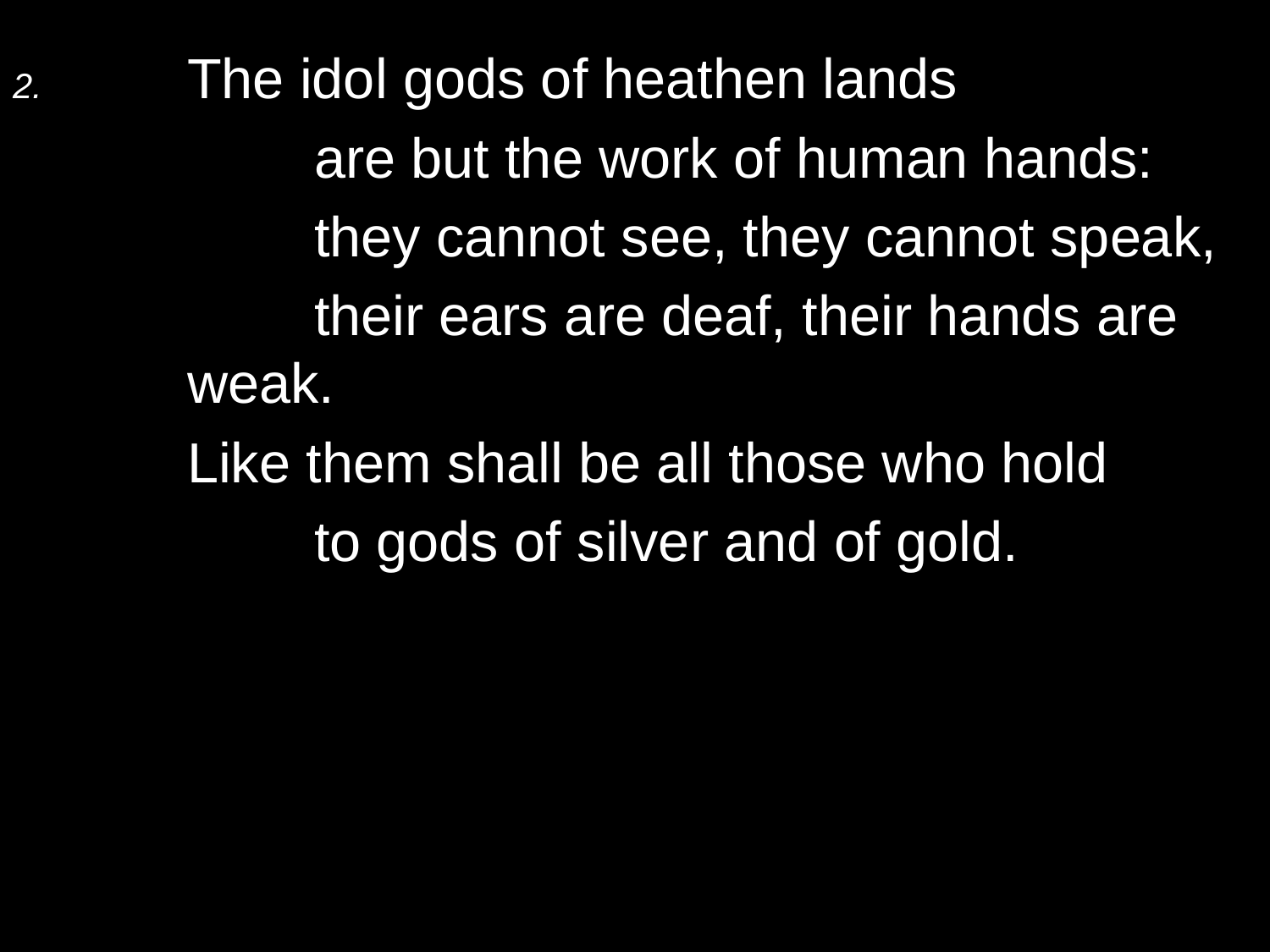

2.	The idol gods of heathen lands
		are but the work of human hands:
		they cannot see, they cannot speak,
		their ears are deaf, their hands are weak.
	Like them shall be all those who hold
		to gods of silver and of gold.